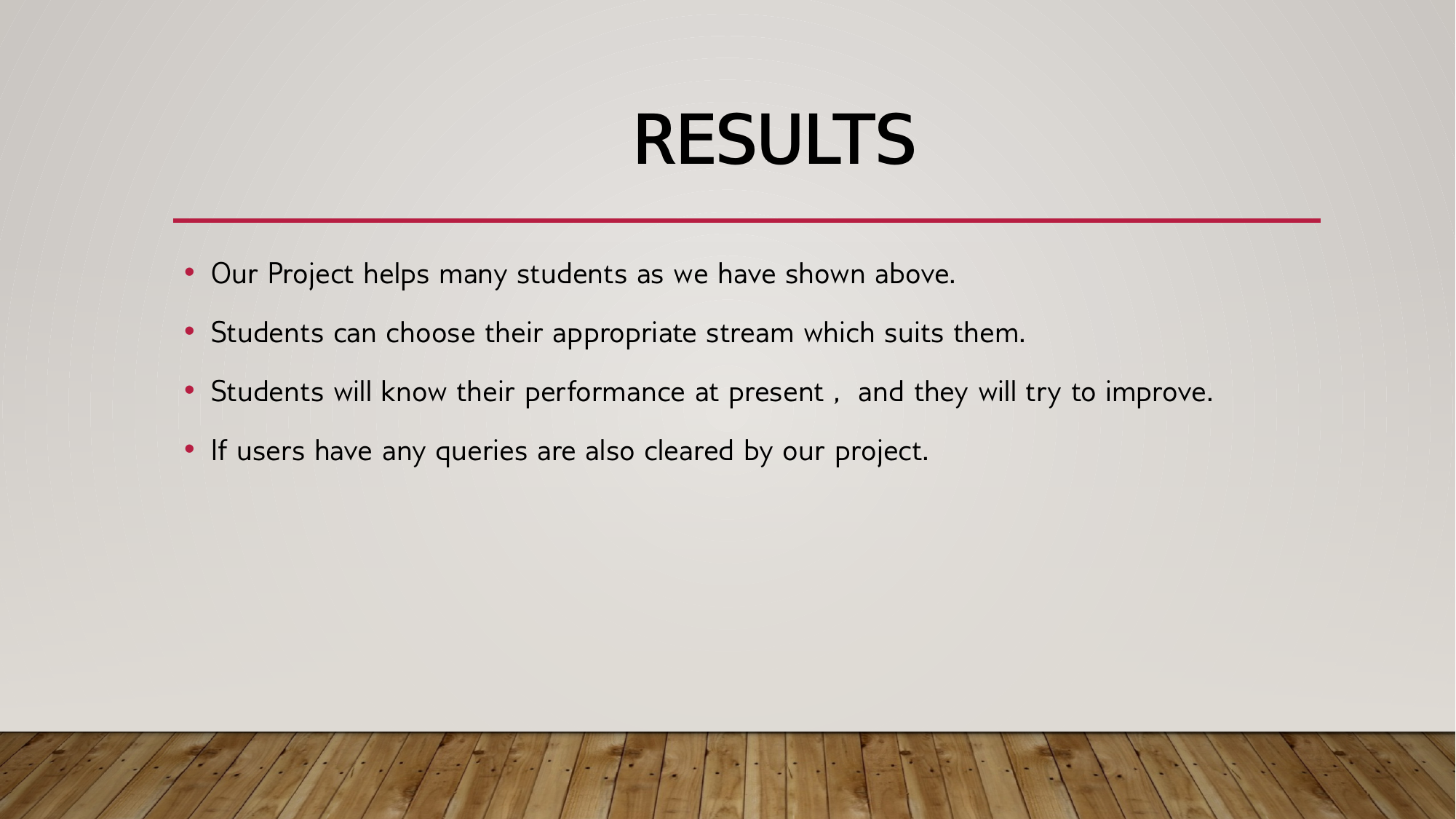

# RESULTS
Our Project helps many students as we have shown above.
Students can choose their appropriate stream which suits them.
Students will know their performance at present ,  and they will try to improve.
If users have any queries are also cleared by our project.